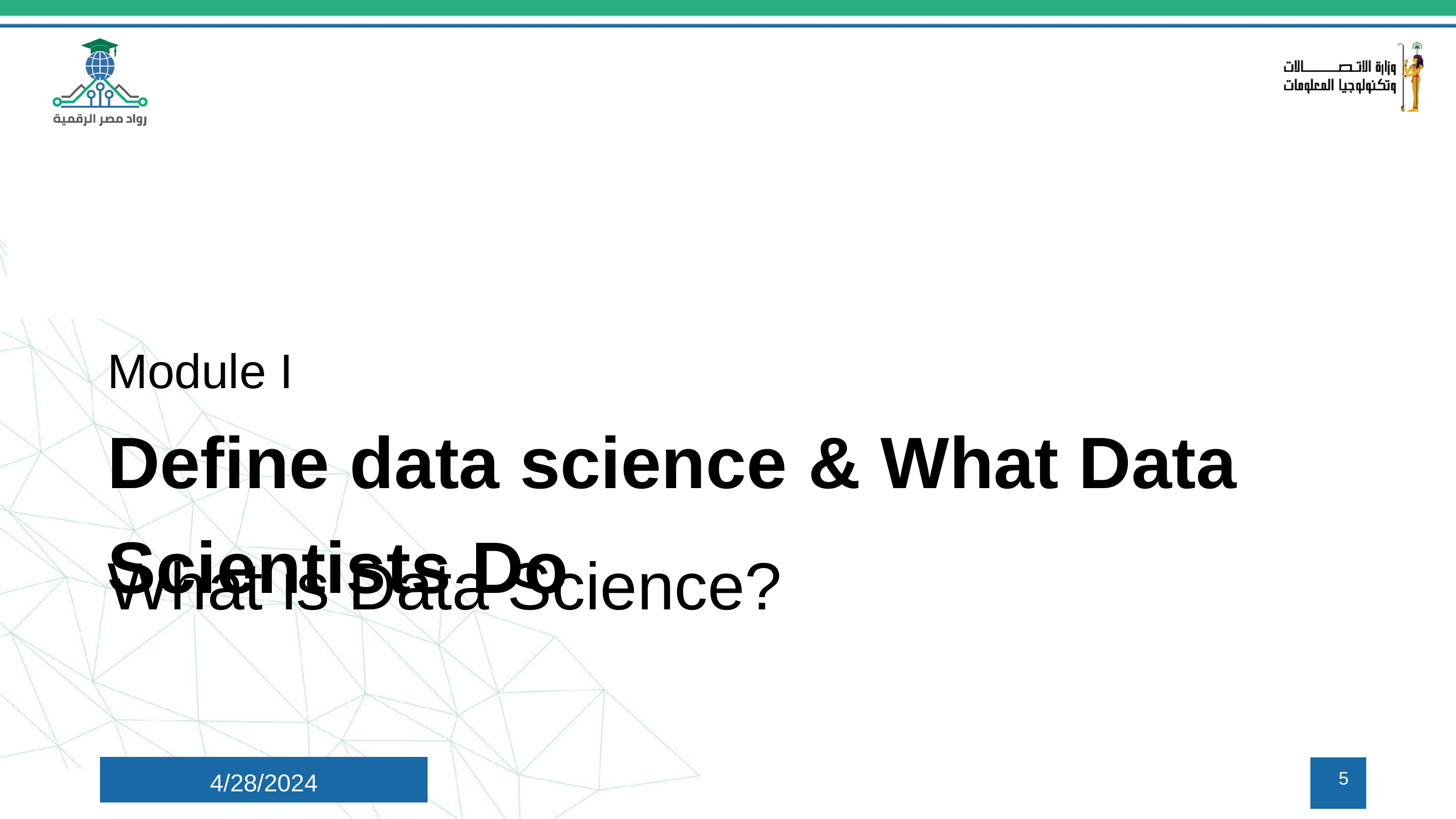

Module I
Define data science & What Data Scientists Do
What is Data Science?

4/28/2024
5